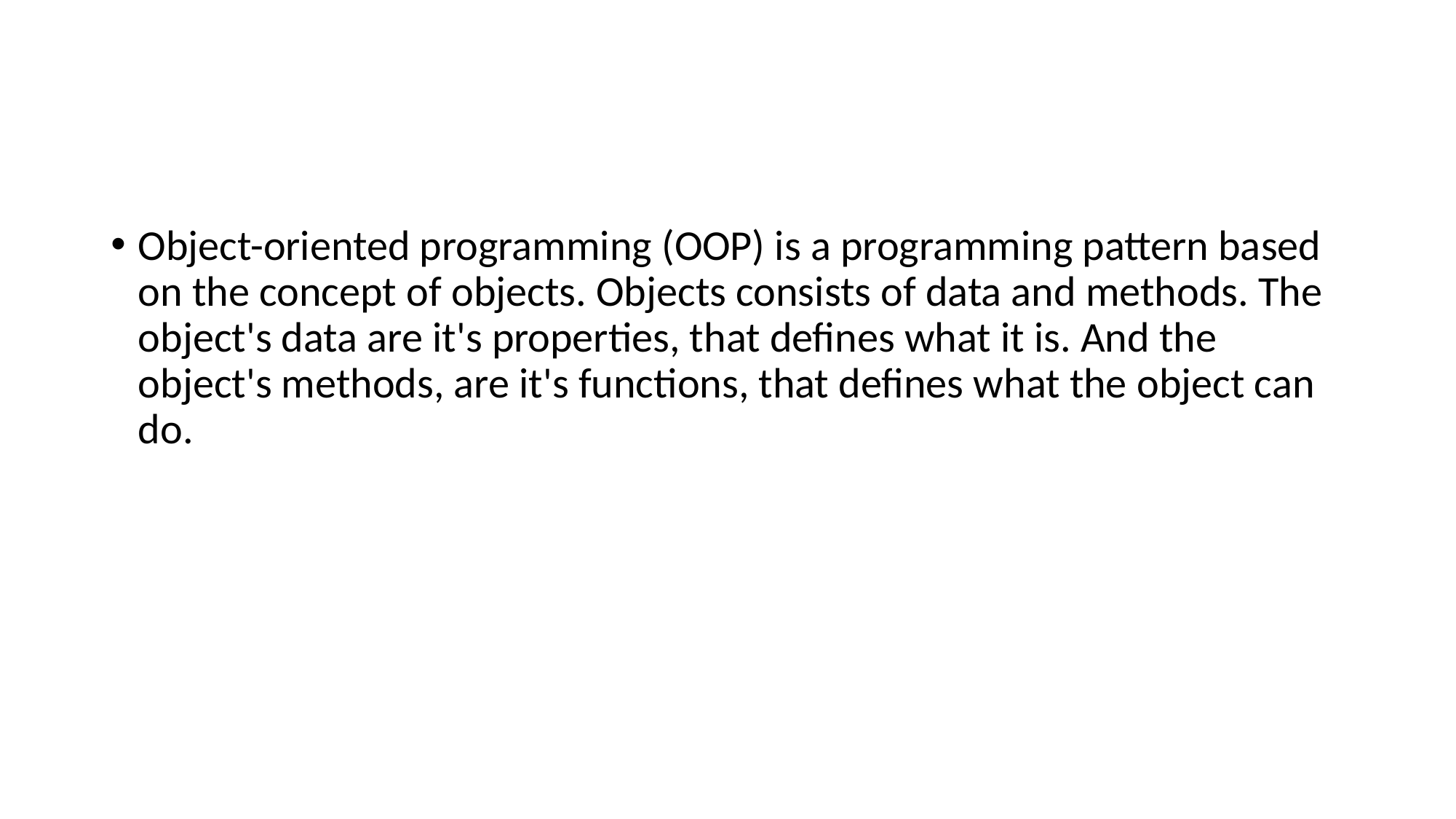

#
Object-oriented programming (OOP) is a programming pattern based on the concept of objects. Objects consists of data and methods. The object's data are it's properties, that defines what it is. And the object's methods, are it's functions, that defines what the object can do.